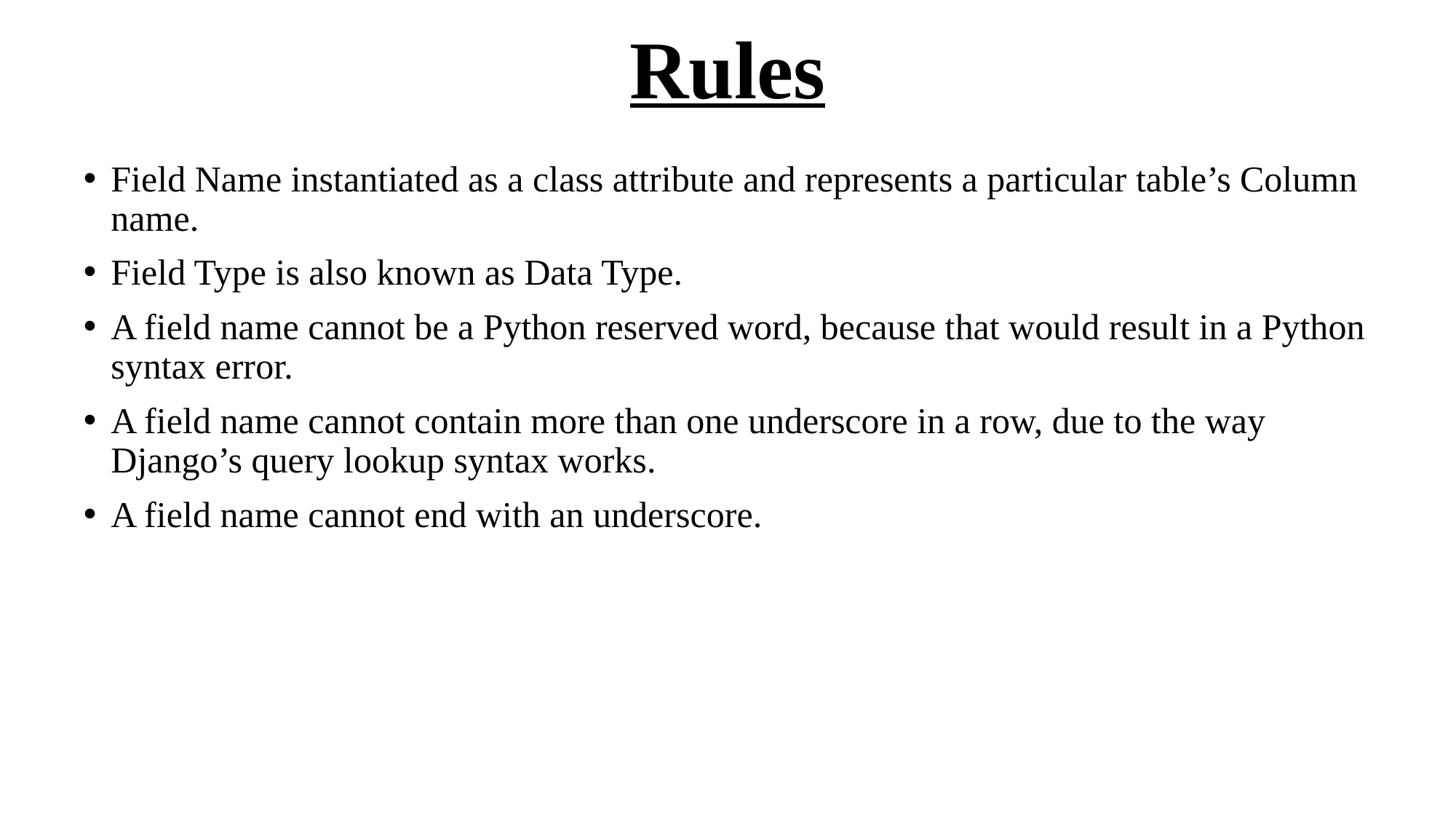

# Rules
Field Name instantiated as a class attribute and represents a particular table’s Column name.
Field Type is also known as Data Type.
A field name cannot be a Python reserved word, because that would result in a Python syntax error.
A field name cannot contain more than one underscore in a row, due to the way Django’s query lookup syntax works.
A field name cannot end with an underscore.